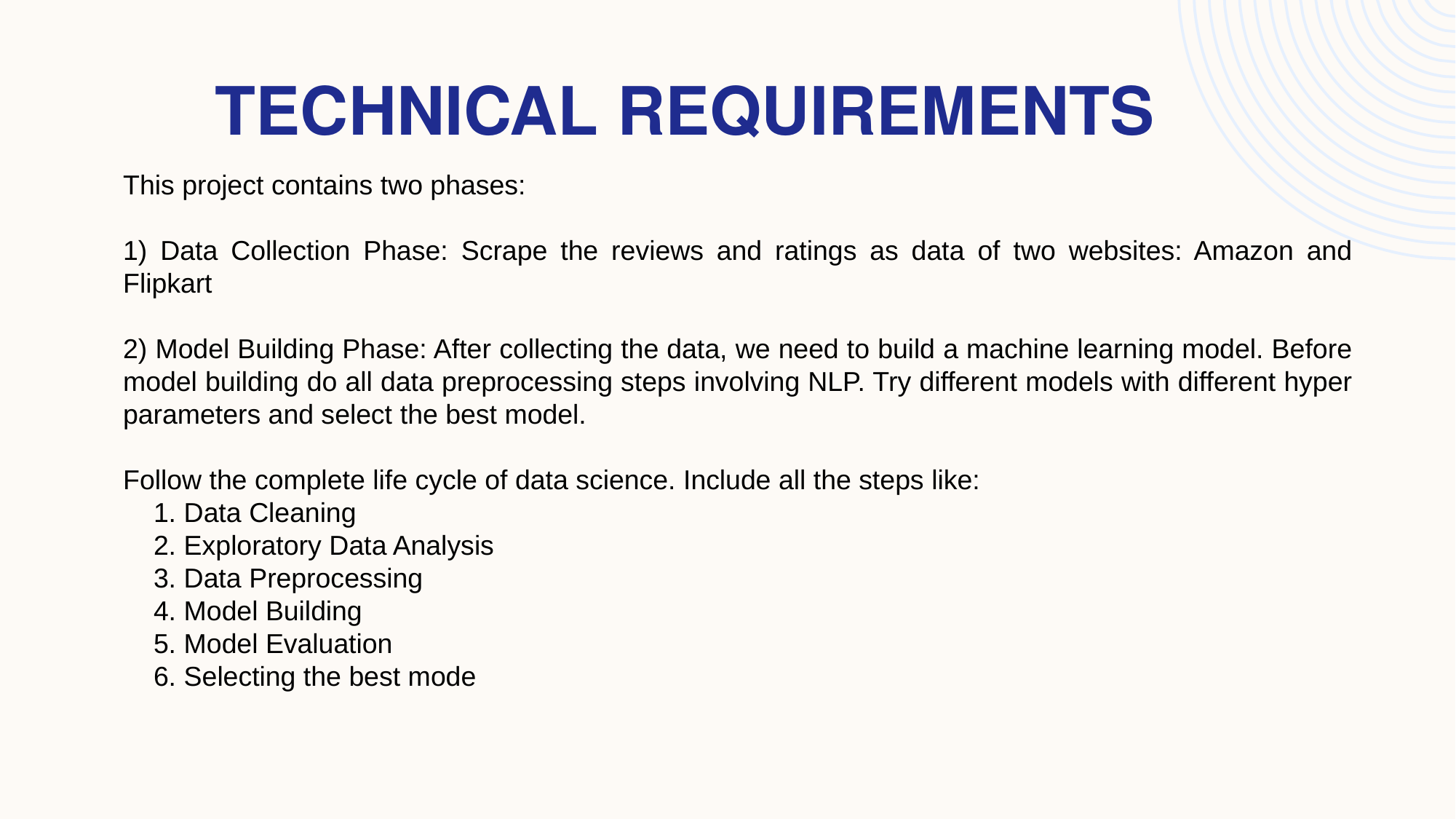

# Technical Requirements

This project contains two phases:

1) Data Collection Phase: Scrape the reviews and ratings as data of two websites: Amazon and Flipkart

2) Model Building Phase: After collecting the data, we need to build a machine learning model. Before model building do all data preprocessing steps involving NLP. Try different models with different hyper parameters and select the best model.

Follow the complete life cycle of data science. Include all the steps like:
    1. Data Cleaning
    2. Exploratory Data Analysis
    3. Data Preprocessing
    4. Model Building
    5. Model Evaluation
    6. Selecting the best mode